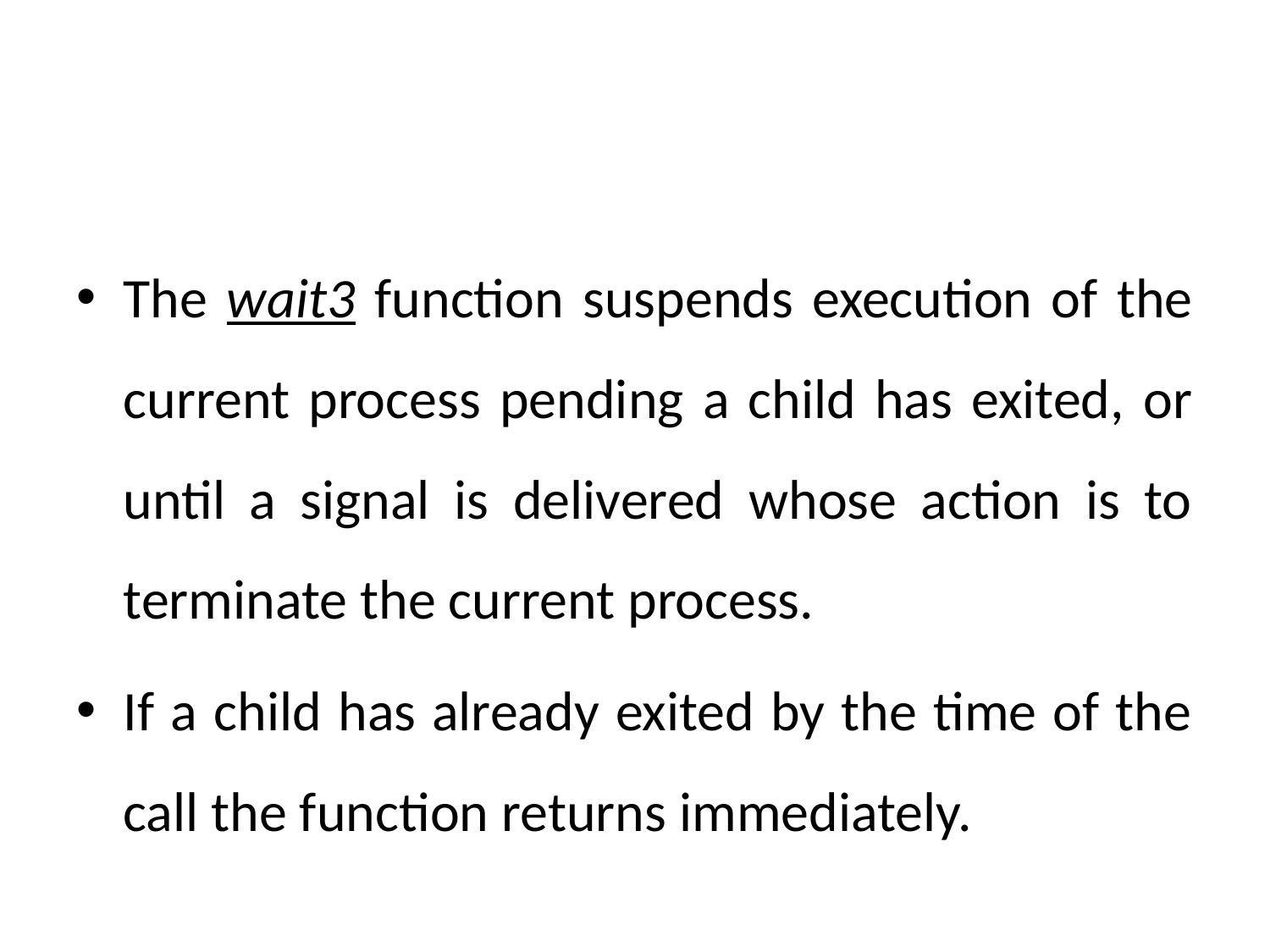

#
The wait3 function suspends execution of the current process pending a child has exited, or until a signal is delivered whose action is to terminate the current process.
If a child has already exited by the time of the call the function returns immediately.